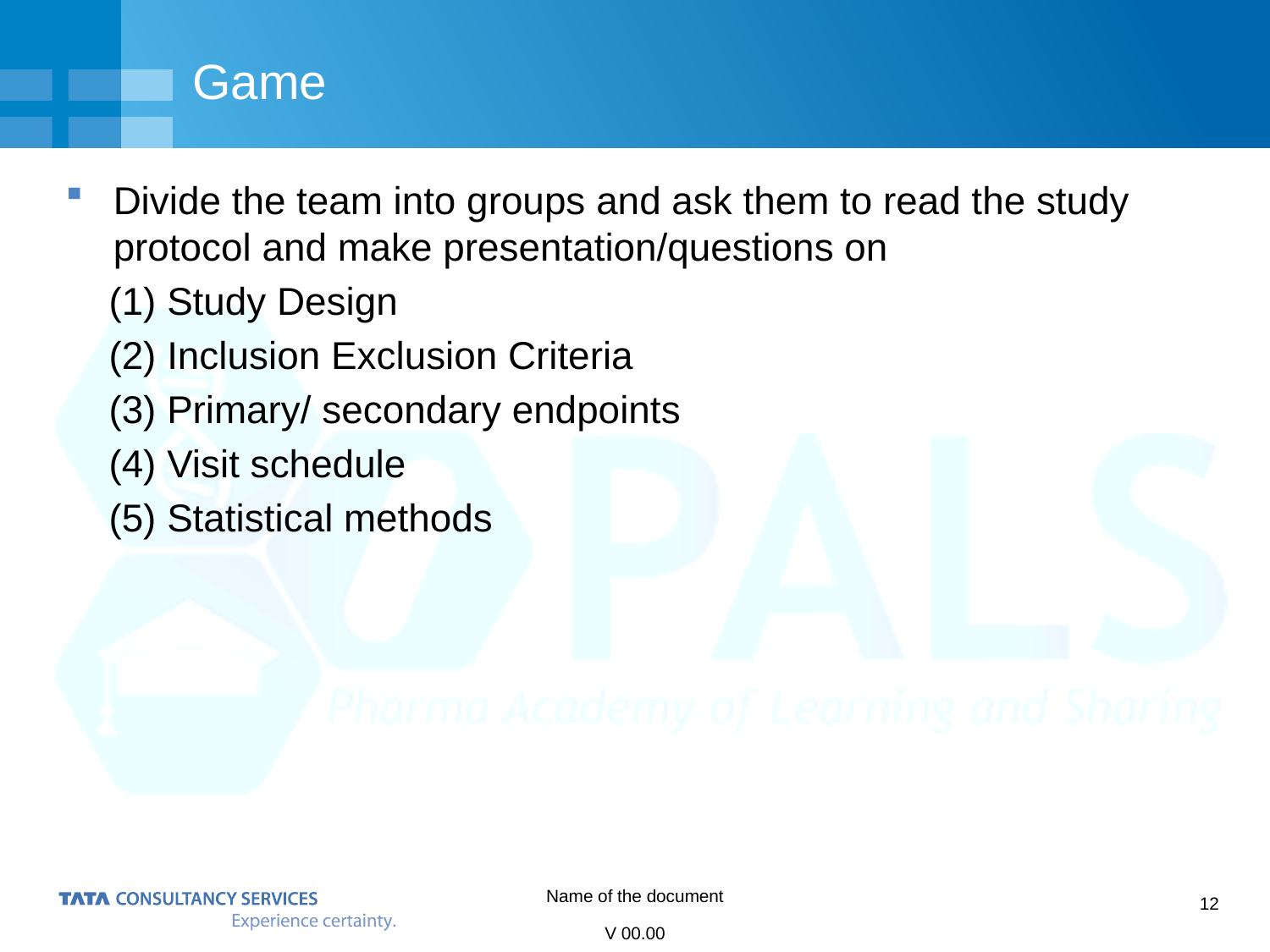

# Game
Divide the team into groups and ask them to read the study protocol and make presentation/questions on
    (1) Study Design
    (2) Inclusion Exclusion Criteria
    (3) Primary/ secondary endpoints
    (4) Visit schedule
    (5) Statistical methods